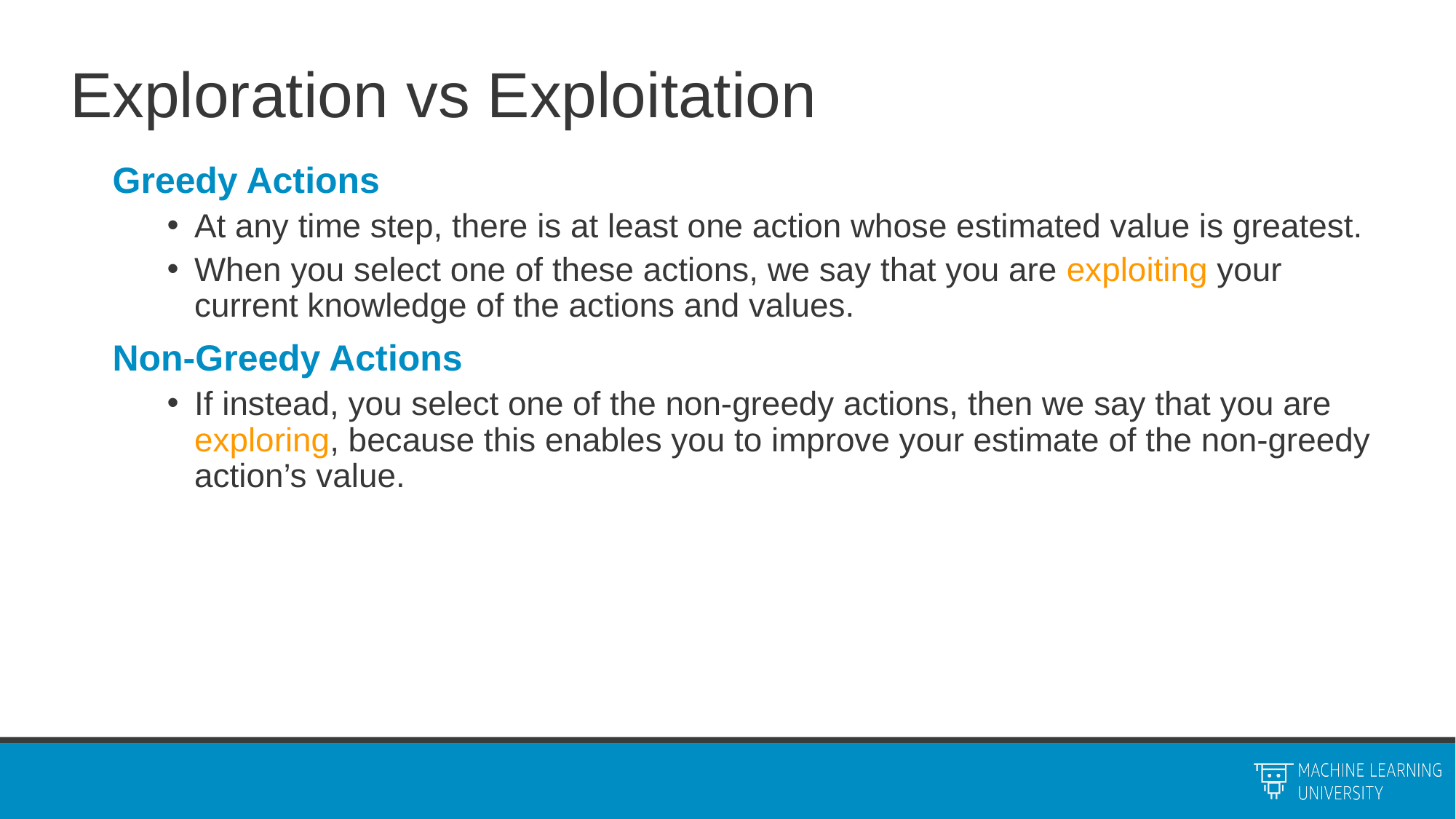

# Exploration vs Exploitation
Greedy Actions
At any time step, there is at least one action whose estimated value is greatest.
When you select one of these actions, we say that you are exploiting your current knowledge of the actions and values.
Non-Greedy Actions
If instead, you select one of the non-greedy actions, then we say that you are exploring, because this enables you to improve your estimate of the non-greedy action’s value.